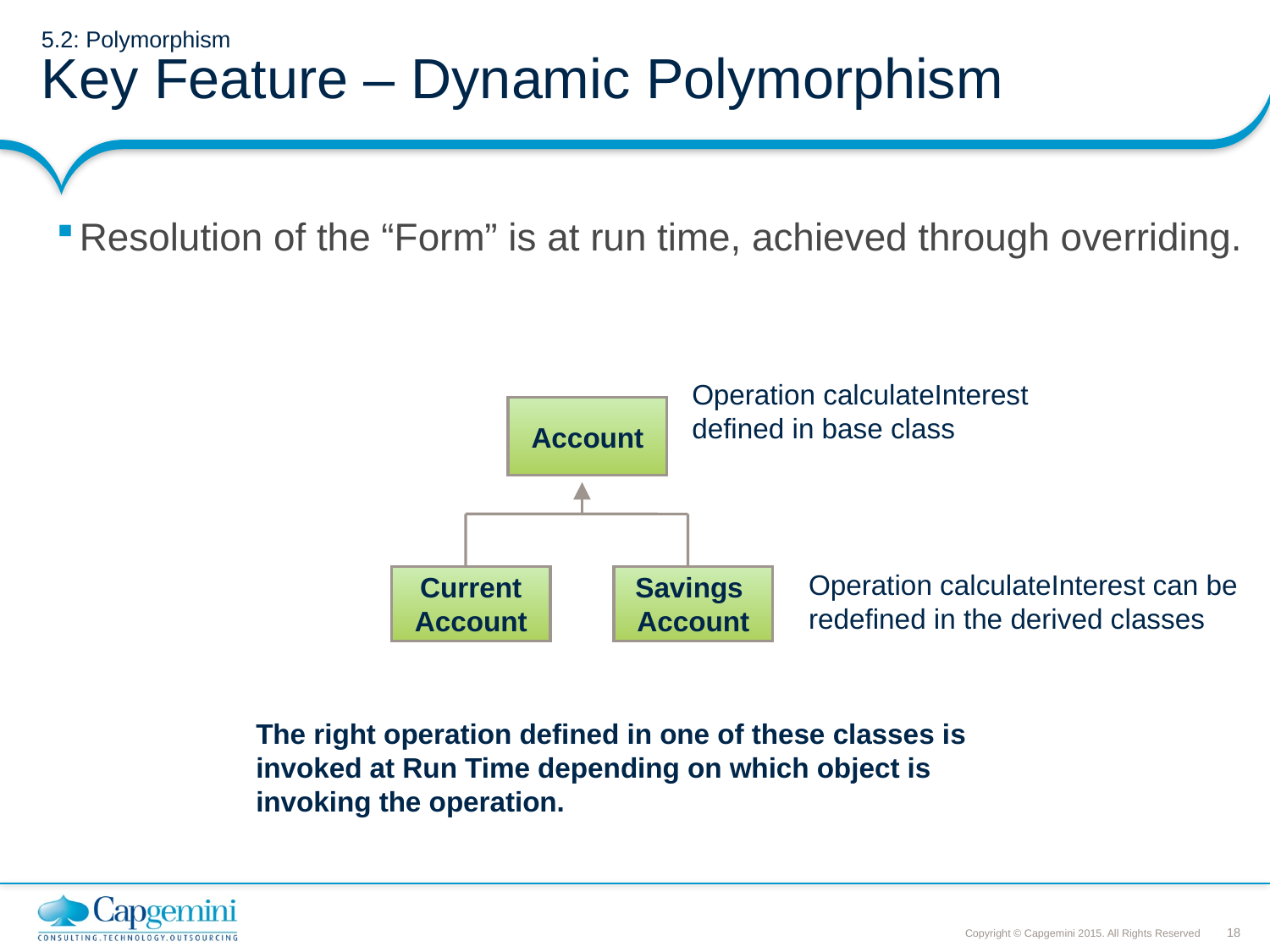

# 5.2: Polymorphism Key Feature – Dynamic Polymorphism
Resolution of the “Form” is at run time, achieved through overriding.

Operation calculateInterest
defined in base class
Account

Current Account
Savings
Account
Operation calculateInterest can be
redefined in the derived classes
The right operation defined in one of these classes is invoked at Run Time depending on which object is invoking the operation.